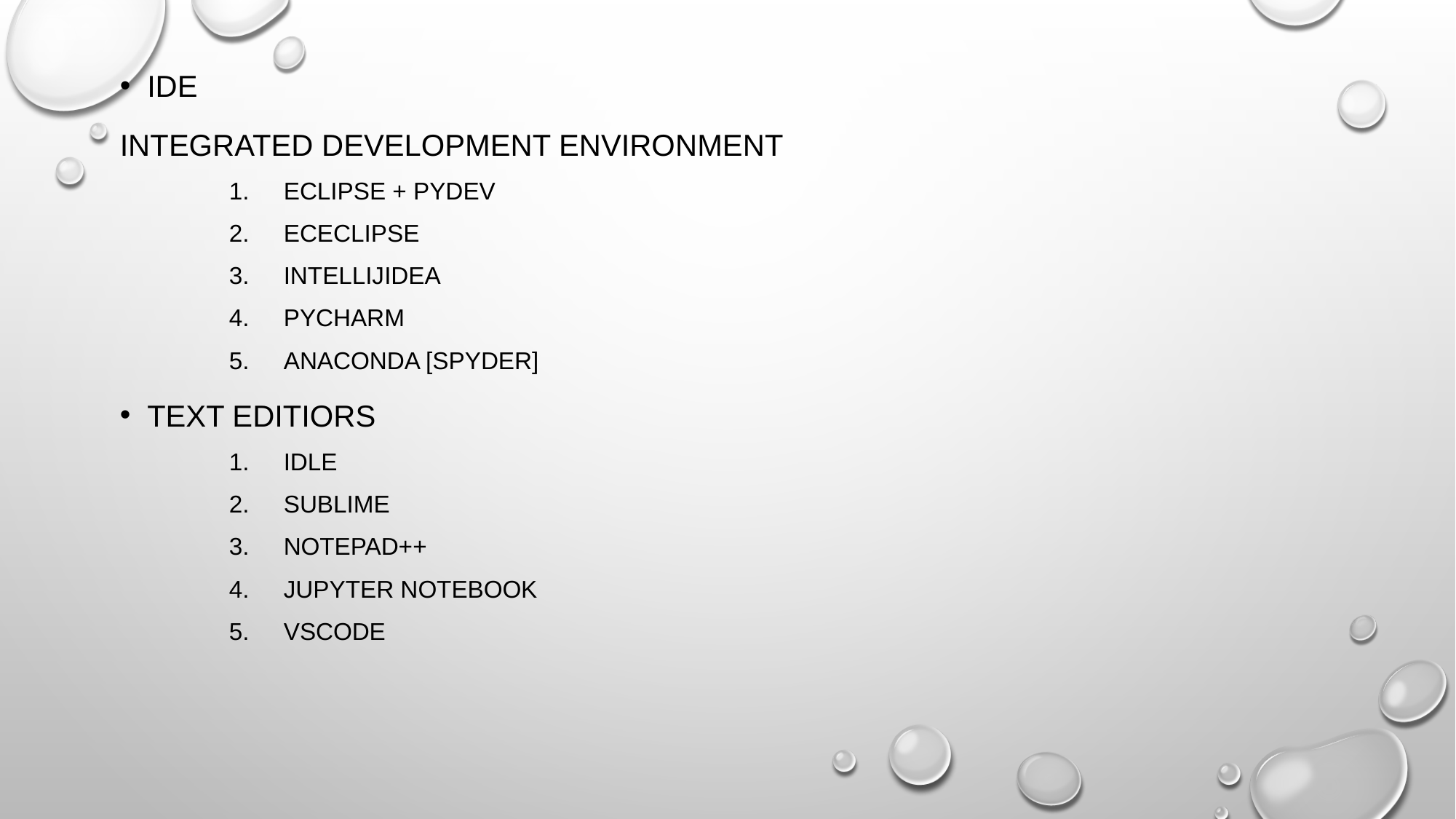

IDE
INTEGRATED DEVELOPMENT ENVIRONMENT
Eclipse + PYDEV
ECECLIPSE
intelliJidea
Pycharm
anaconda [spyder]
Text EDITIORS
Idle
Sublime
Notepad++
Jupyter notebook
VSCODE